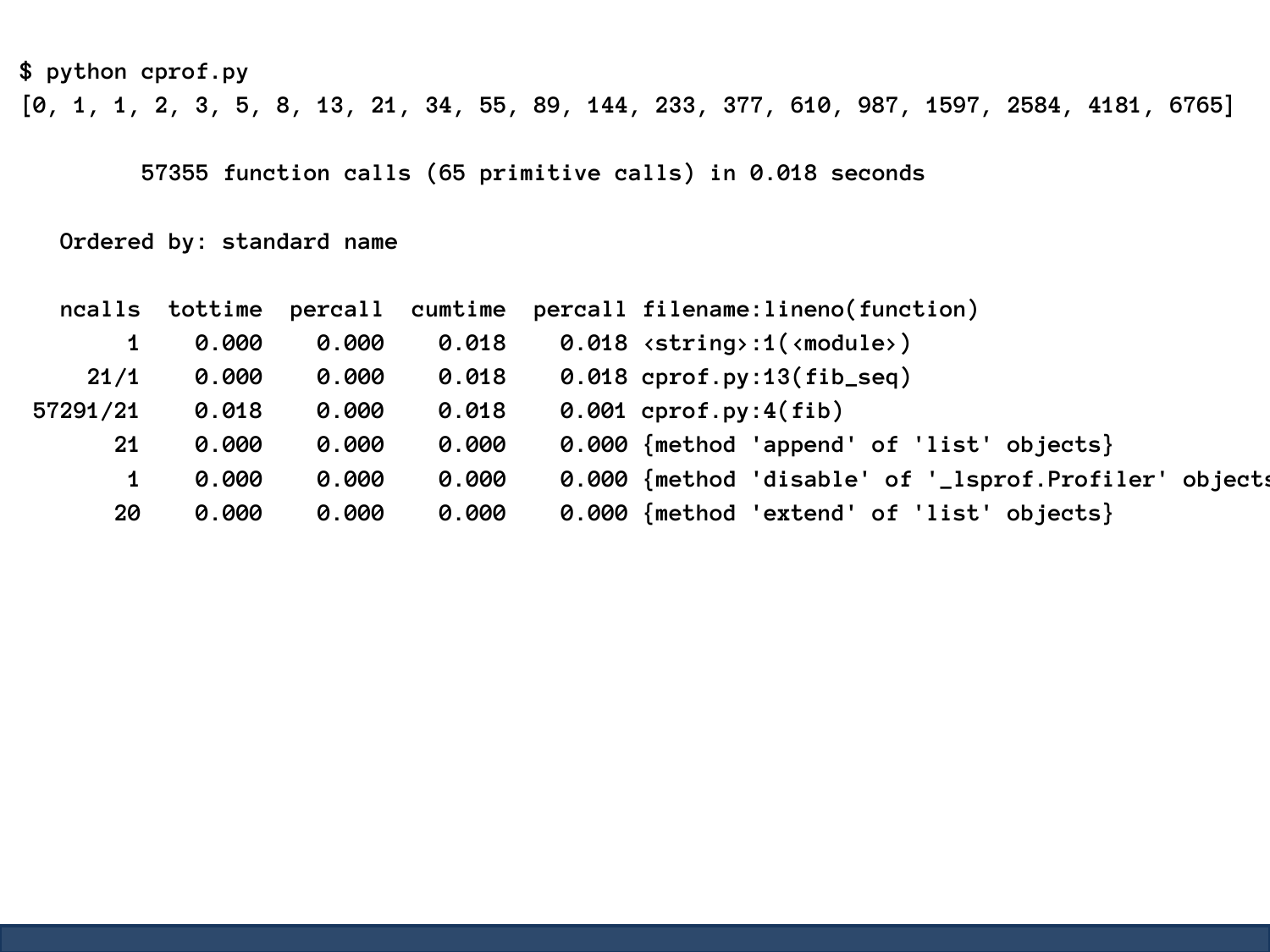

$ python cprof.py
[0, 1, 1, 2, 3, 5, 8, 13, 21, 34, 55, 89, 144, 233, 377, 610, 987, 1597, 2584, 4181, 6765]

         57355 function calls (65 primitive calls) in 0.018 seconds

   Ordered by: standard name

   ncalls  tottime  percall  cumtime  percall filename:lineno(function)
        1    0.000    0.000    0.018    0.018 <string>:1(<module>)
     21/1    0.000    0.000    0.018    0.018 cprof.py:13(fib_seq)
 57291/21    0.018    0.000    0.018    0.001 cprof.py:4(fib)
       21    0.000    0.000    0.000    0.000 {method 'append' of 'list' objects}
        1    0.000    0.000    0.000    0.000 {method 'disable' of '_lsprof.Profiler' objects}
       20    0.000    0.000    0.000    0.000 {method 'extend' of 'list' objects}